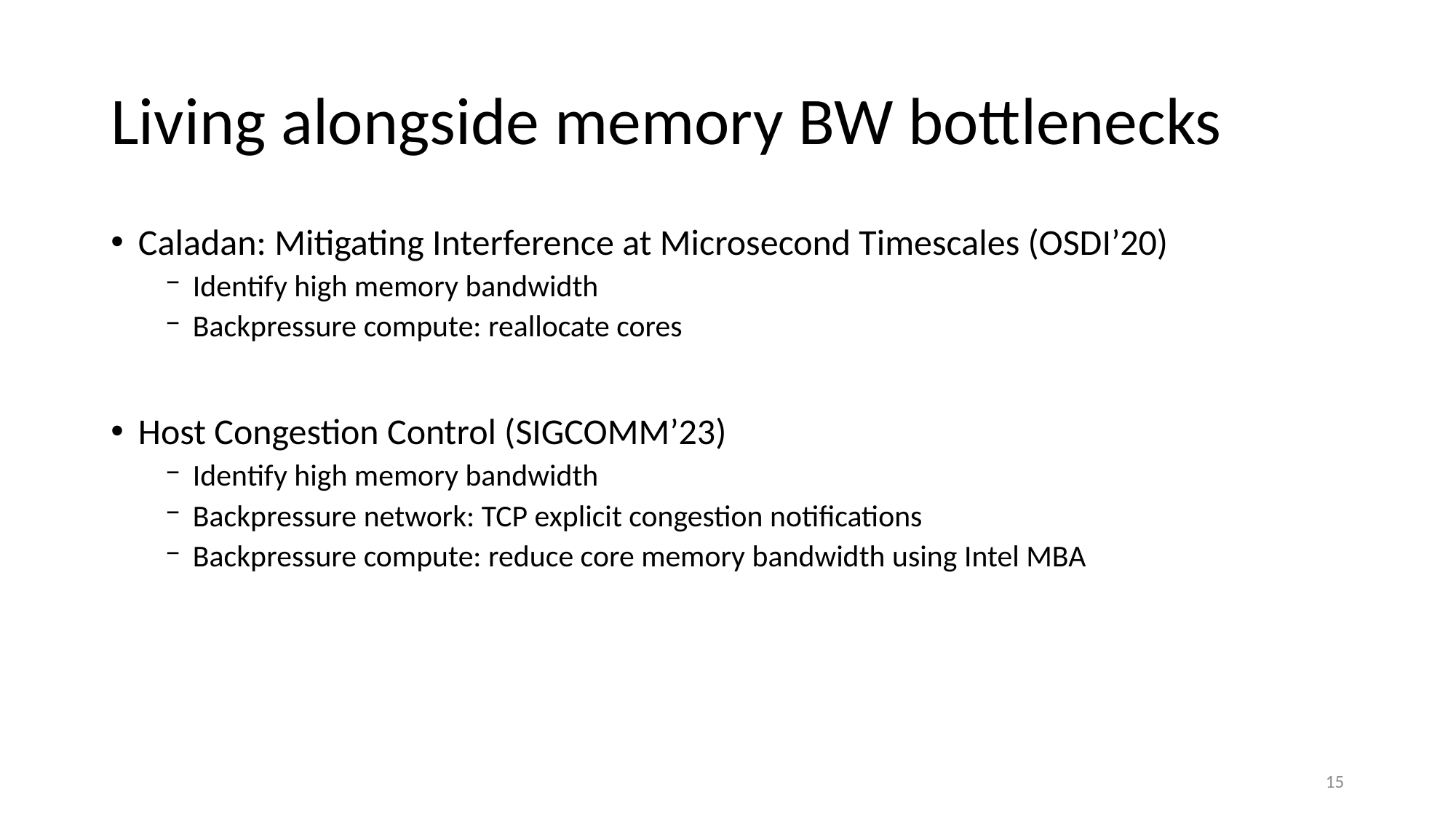

# Living alongside memory BW bottlenecks
Caladan: Mitigating Interference at Microsecond Timescales (OSDI’20)
Identify high memory bandwidth
Backpressure compute: reallocate cores

Host Congestion Control (SIGCOMM’23)
Identify high memory bandwidth
Backpressure network: TCP explicit congestion notifications
Backpressure compute: reduce core memory bandwidth using Intel MBA

15